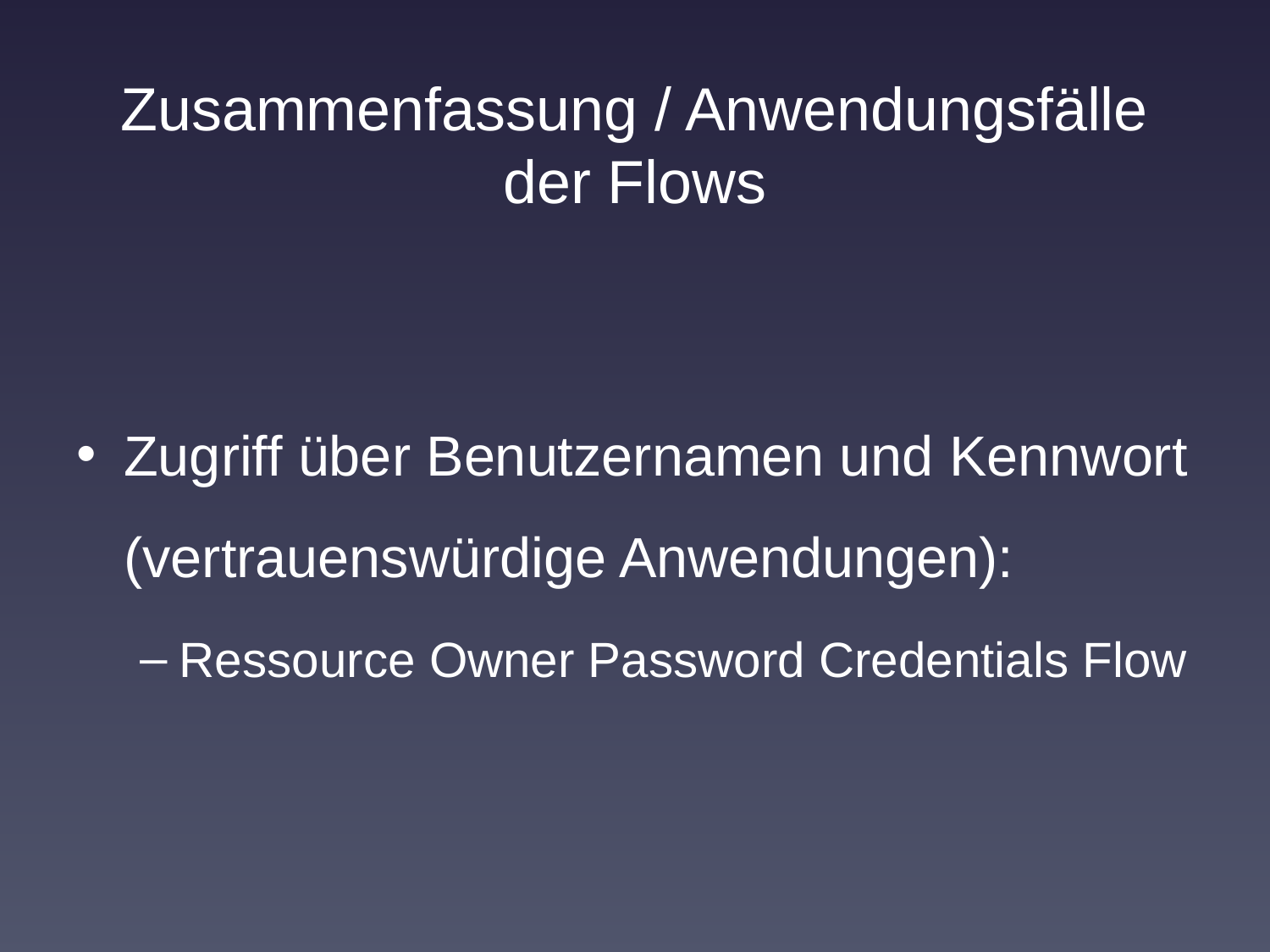

# Zusammenfassung / Anwendungsfälle der Flows
Zugriff über Benutzernamen und Kennwort (vertrauenswürdige Anwendungen):
Ressource Owner Password Credentials Flow